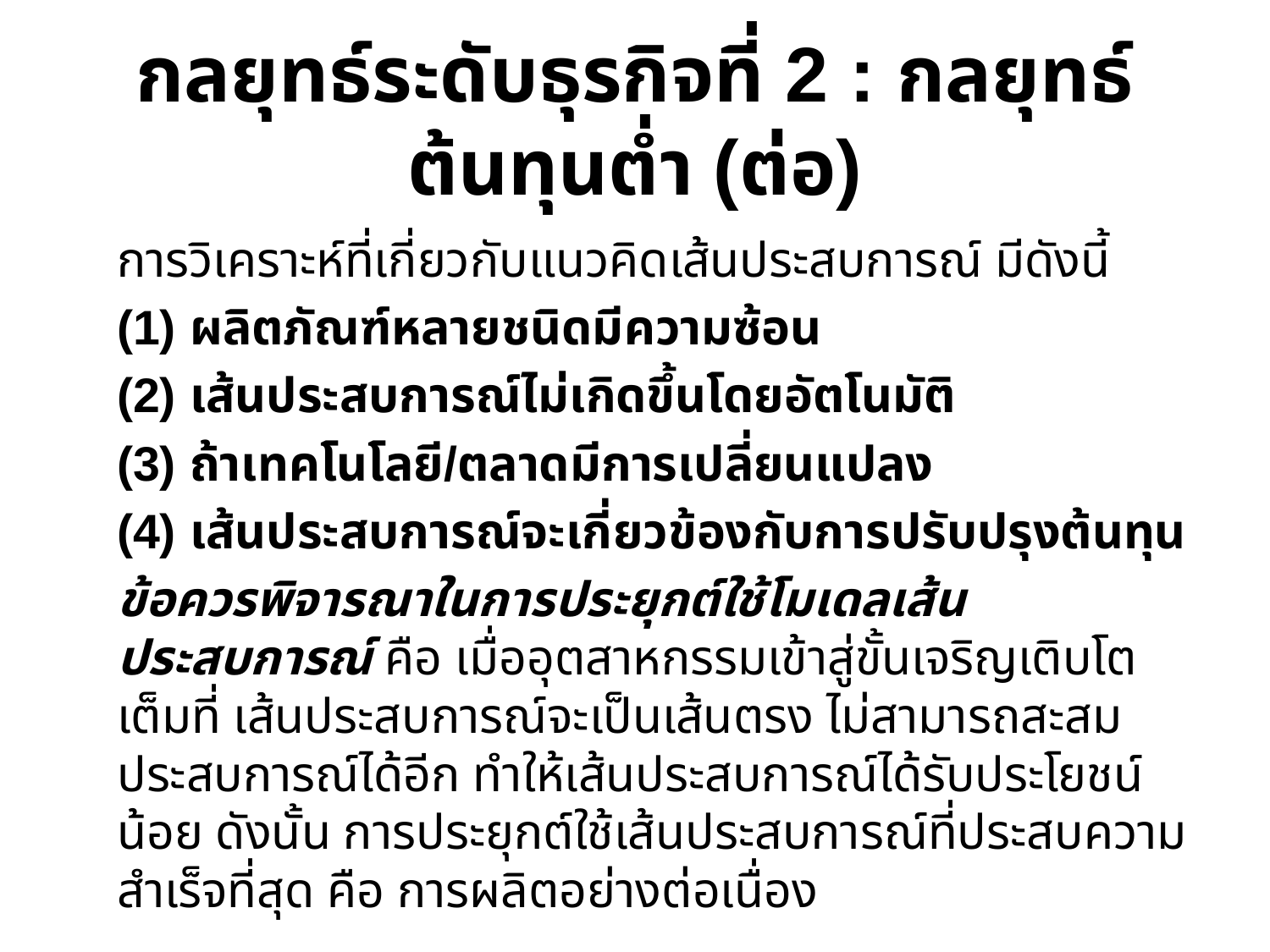

# กลยุทธ์ระดับธุรกิจที่ 2 : กลยุทธ์ต้นทุนต่ำ (ต่อ)
		การวิเคราะห์ที่เกี่ยวกับแนวคิดเส้นประสบการณ์ มีดังนี้
	(1) ผลิตภัณฑ์หลายชนิดมีความซ้อน
	(2) เส้นประสบการณ์ไม่เกิดขึ้นโดยอัตโนมัติ
	(3) ถ้าเทคโนโลยี/ตลาดมีการเปลี่ยนแปลง
	(4) เส้นประสบการณ์จะเกี่ยวข้องกับการปรับปรุงต้นทุน
		ข้อควรพิจารณาในการประยุกต์ใช้โมเดลเส้นประสบการณ์ คือ เมื่ออุตสาหกรรมเข้าสู่ขั้นเจริญเติบโตเต็มที่ เส้นประสบการณ์จะเป็นเส้นตรง ไม่สามารถสะสมประสบการณ์ได้อีก ทำให้เส้นประสบการณ์ได้รับประโยชน์น้อย ดังนั้น การประยุกต์ใช้เส้นประสบการณ์ที่ประสบความสำเร็จที่สุด คือ การผลิตอย่างต่อเนื่อง